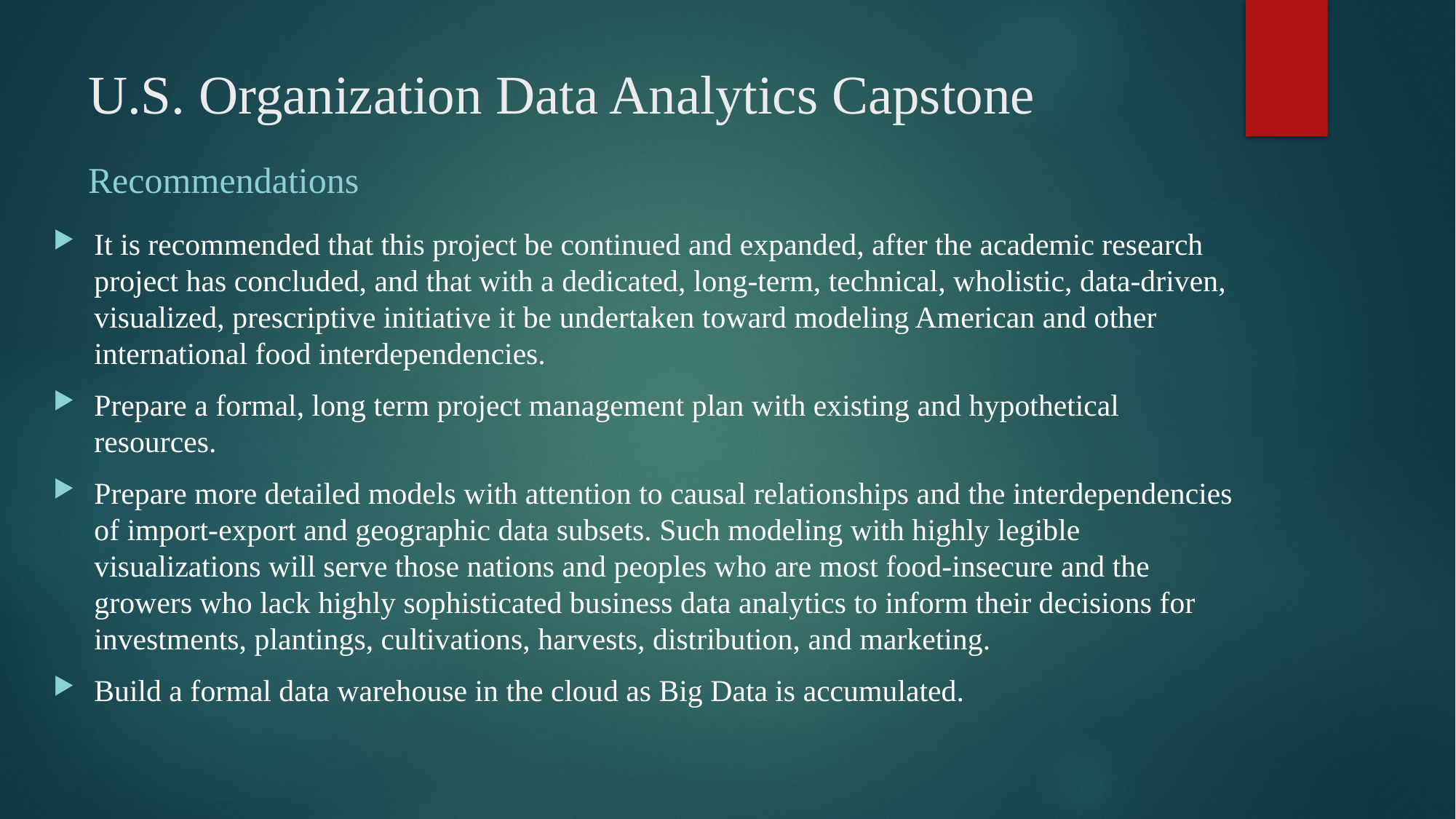

# U.S. Organization Data Analytics Capstone
Recommendations
It is recommended that this project be continued and expanded, after the academic research project has concluded, and that with a dedicated, long-term, technical, wholistic, data-driven, visualized, prescriptive initiative it be undertaken toward modeling American and other international food interdependencies.
Prepare a formal, long term project management plan with existing and hypothetical resources.
Prepare more detailed models with attention to causal relationships and the interdependencies of import-export and geographic data subsets. Such modeling with highly legible visualizations will serve those nations and peoples who are most food-insecure and the growers who lack highly sophisticated business data analytics to inform their decisions for investments, plantings, cultivations, harvests, distribution, and marketing.
Build a formal data warehouse in the cloud as Big Data is accumulated.